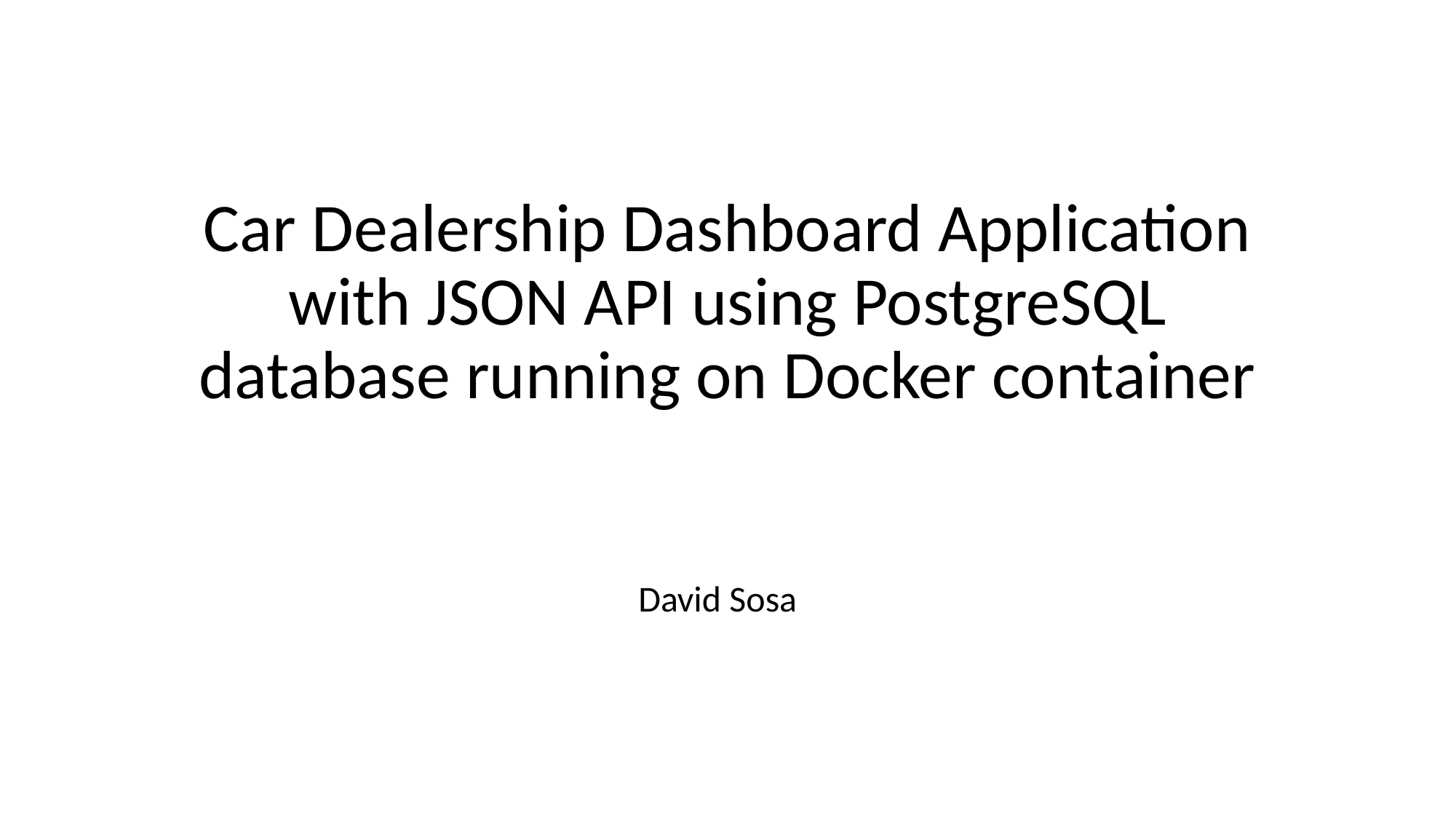

# Car Dealership Dashboard Application with JSON API using PostgreSQL database running on Docker container
David Sosa